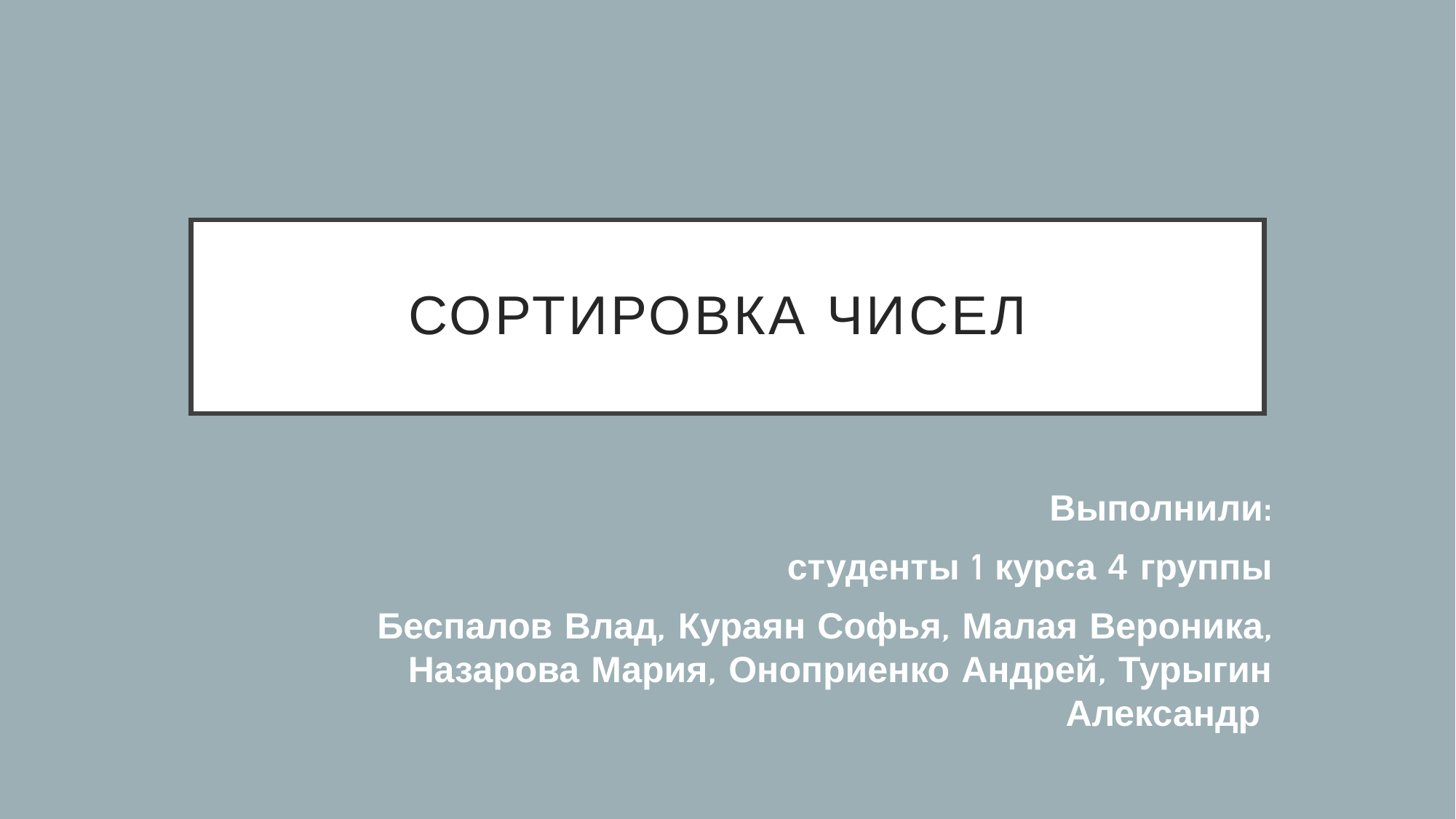

# Сортировка чисел
Выполнили:
 студенты 1 курса 4 группы
 Беспалов Влад, Кураян Софья, Малая Вероника, Назарова Мария, Оноприенко Андрей, Турыгин Александр